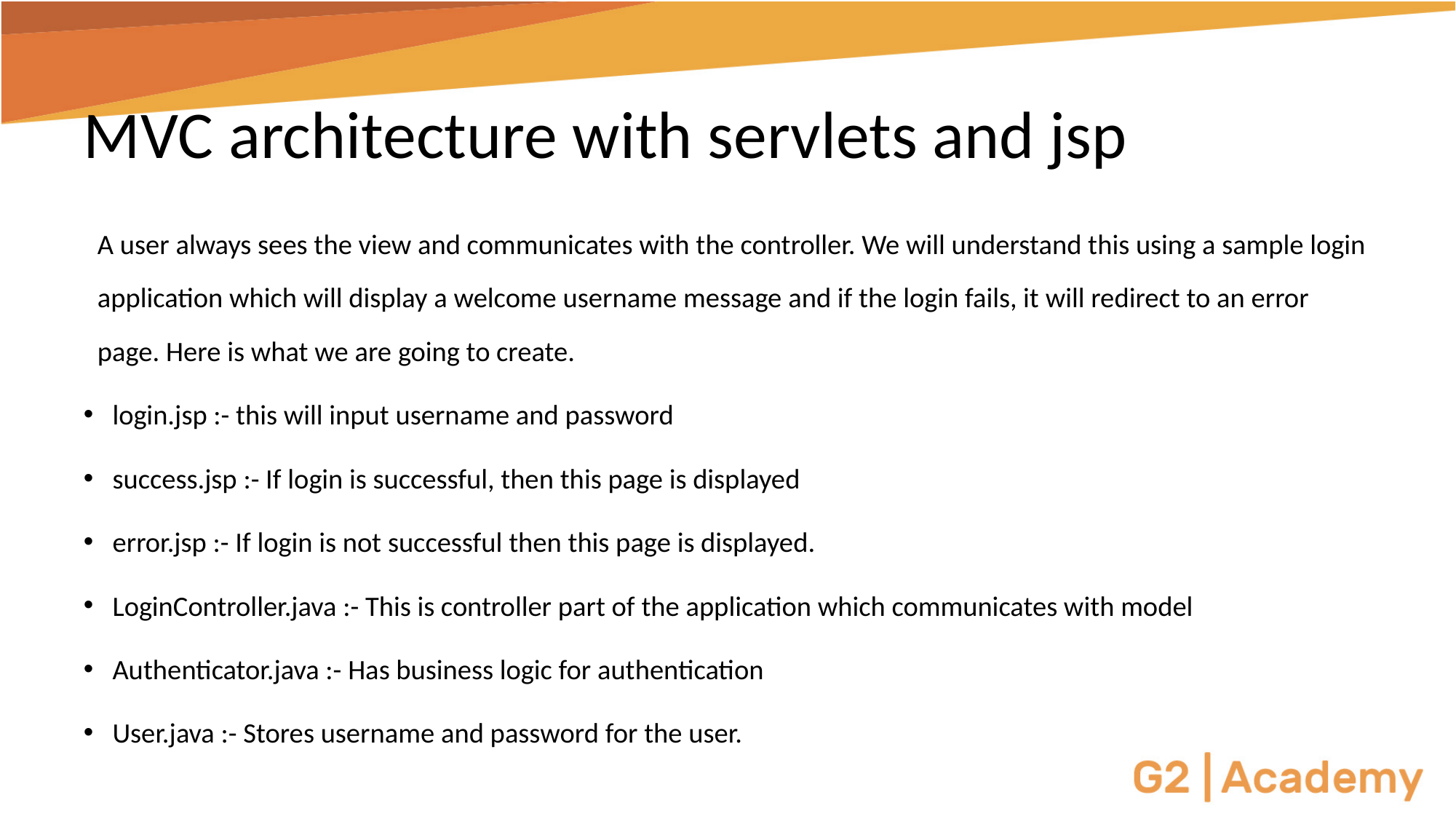

# MVC architecture with servlets and jsp
A user always sees the view and communicates with the controller. We will understand this using a sample login application which will display a welcome username message and if the login fails, it will redirect to an error page. Here is what we are going to create.
login.jsp :- this will input username and password
success.jsp :- If login is successful, then this page is displayed
error.jsp :- If login is not successful then this page is displayed.
LoginController.java :- This is controller part of the application which communicates with model
Authenticator.java :- Has business logic for authentication
User.java :- Stores username and password for the user.